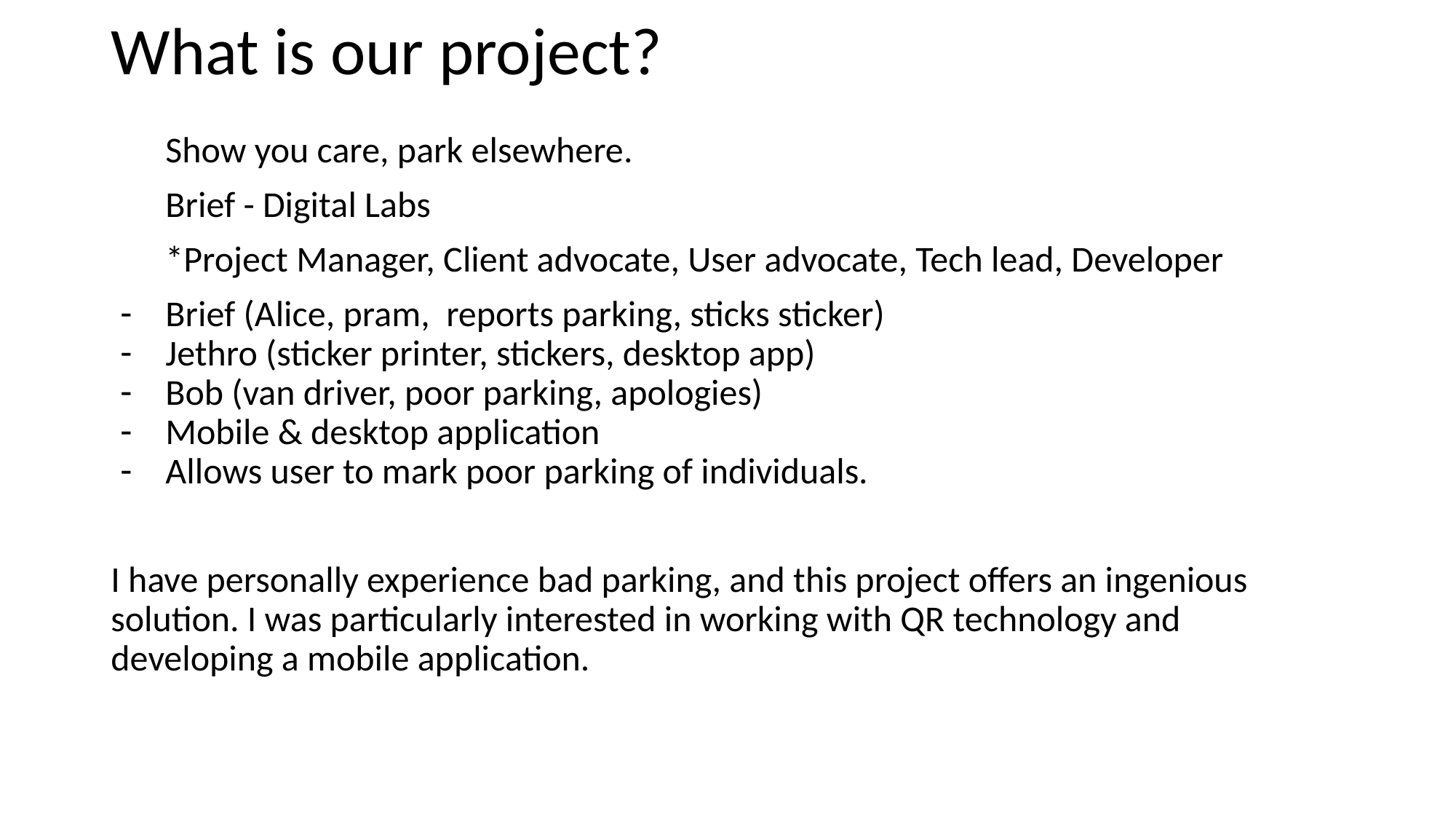

# What is our project?
Show you care, park elsewhere.
Brief - Digital Labs
*Project Manager, Client advocate, User advocate, Tech lead, Developer
Brief (Alice, pram,  reports parking, sticks sticker)
Jethro (sticker printer, stickers, desktop app)
Bob (van driver, poor parking, apologies)
Mobile & desktop application
Allows user to mark poor parking of individuals.

I have personally experience bad parking, and this project offers an ingenious solution. I was particularly interested in working with QR technology and developing a mobile application.